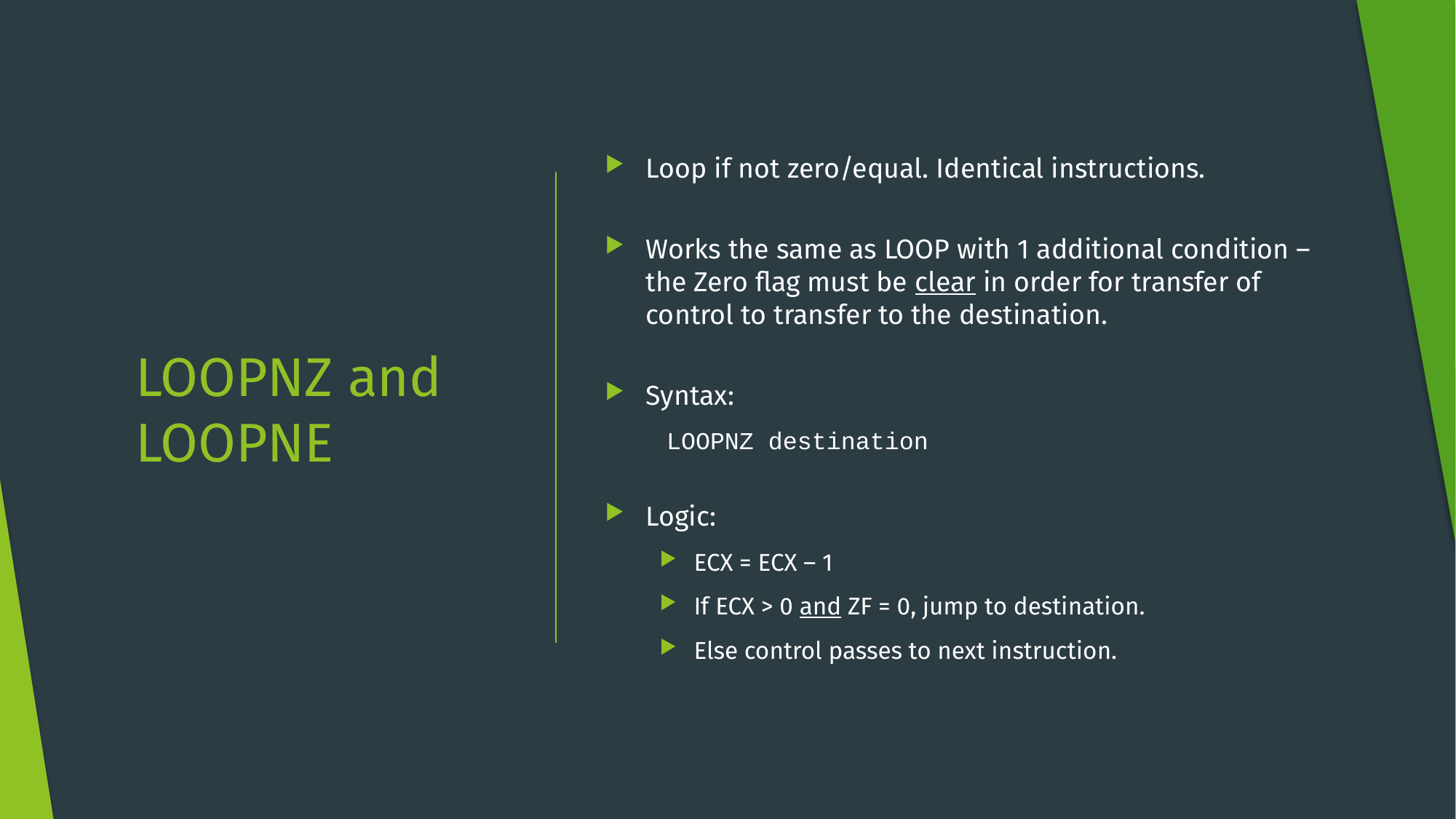

Loop if not zero/equal. Identical instructions.
Works the same as LOOP with 1 additional condition – the Zero flag must be clear in order for transfer of control to transfer to the destination.
Syntax:
LOOPNZ destination
Logic:
ECX = ECX – 1
If ECX > 0 and ZF = 0, jump to destination.
Else control passes to next instruction.
# LOOPNZ and LOOPNE